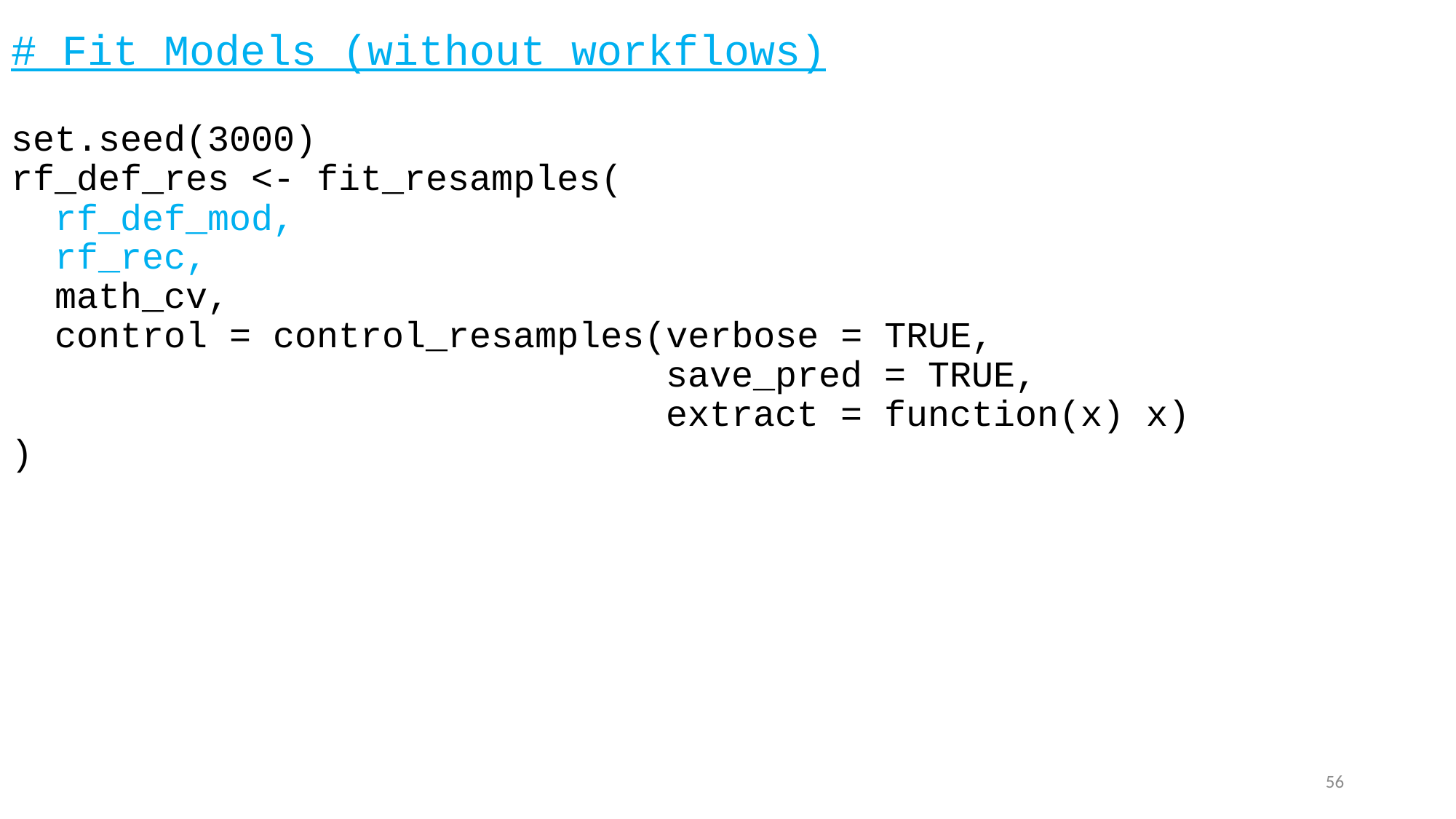

# Fit Models (without workflows)

set.seed(3000)
rf_def_res <- fit_resamples(
  rf_def_mod,
  rf_rec,
  math_cv,
  control = control_resamples(verbose = TRUE,
                              save_pred = TRUE,
                              extract = function(x) x)
)
56